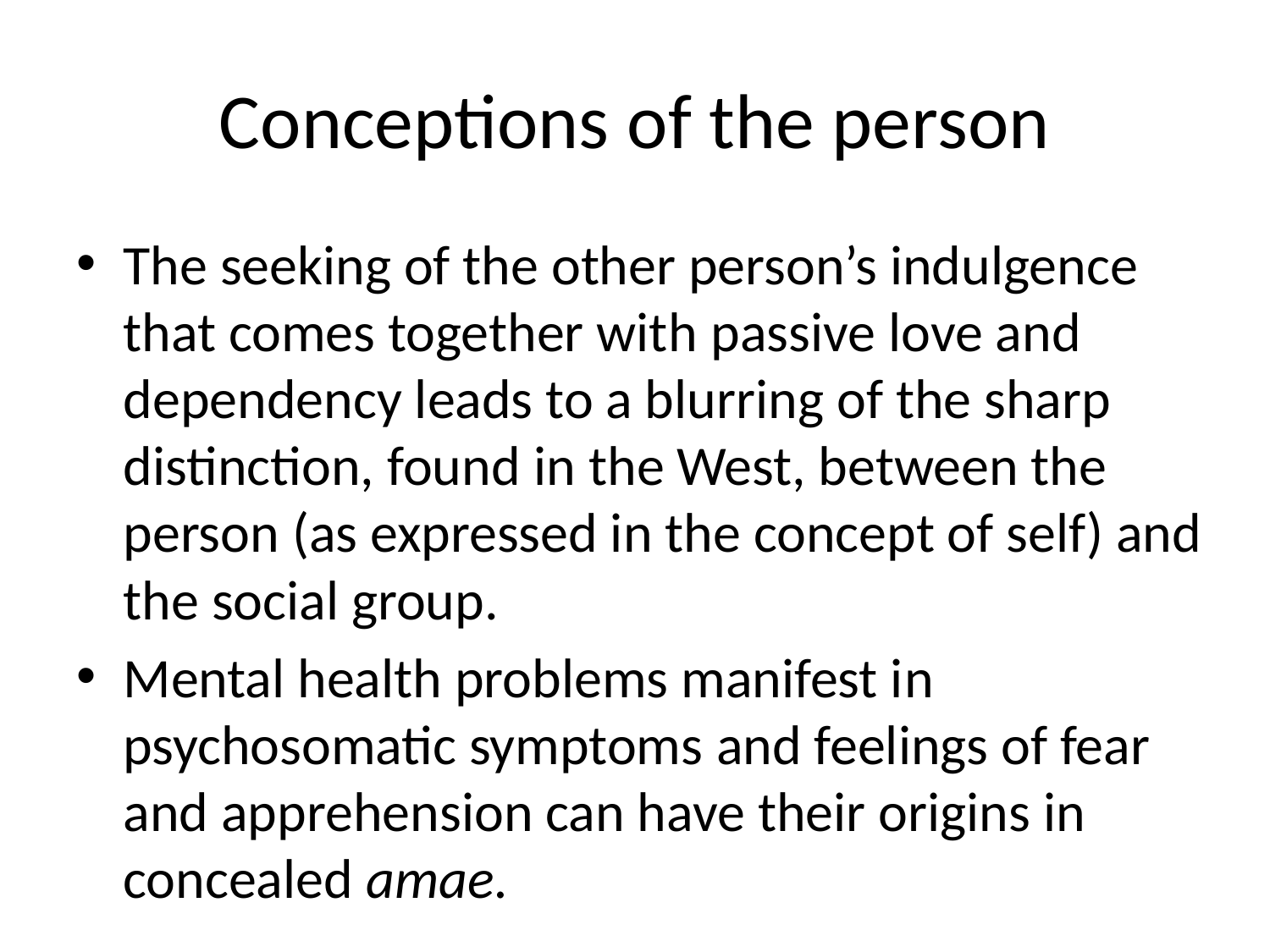

# Conceptions of the person
The seeking of the other person’s indulgence that comes together with passive love and dependency leads to a blurring of the sharp distinction, found in the West, between the person (as expressed in the concept of self) and the social group.
Mental health problems manifest in psychosomatic symptoms and feelings of fear and apprehension can have their origins in concealed amae.